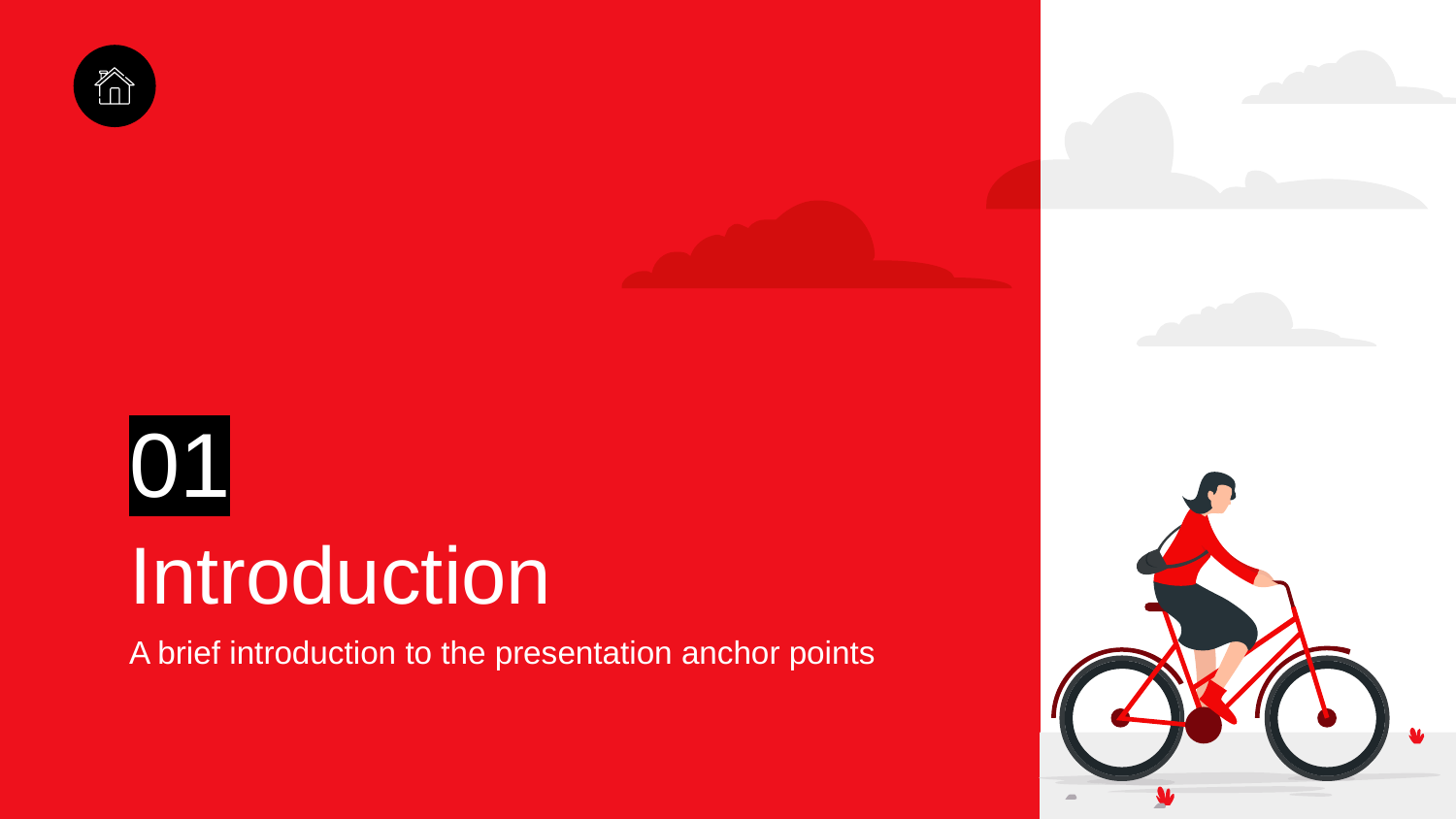

01

# Introduction
A brief introduction to the presentation anchor points